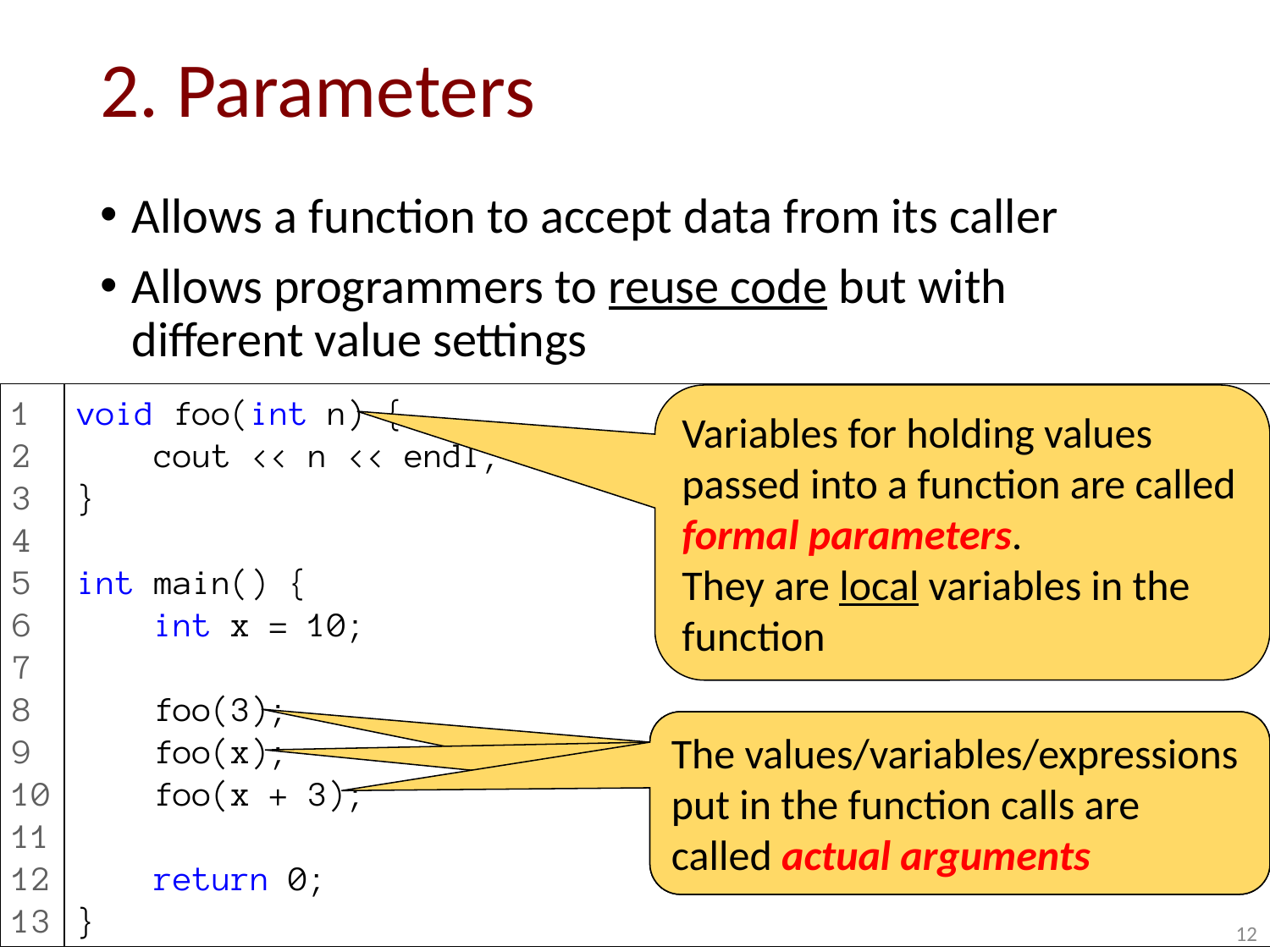

# 2. Parameters
Allows a function to accept data from its caller
Allows programmers to reuse code but with different value settings
1
2
3
4
5
6
7
8
9
10
11
12
13
void foo(int n) {
    cout << n << endl;
}

int main() {
    int x = 10;

    foo(3);
    foo(x);
    foo(x + 3);

    return 0;
}
Variables for holding values passed into a function are called formal parameters.
They are local variables in the function
The values/variables/expressions put in the function calls are called actual arguments
The values/variables/expressions put in the function calls are called actual arguments
The values/variables/expressions put in the function calls are called actual arguments
12